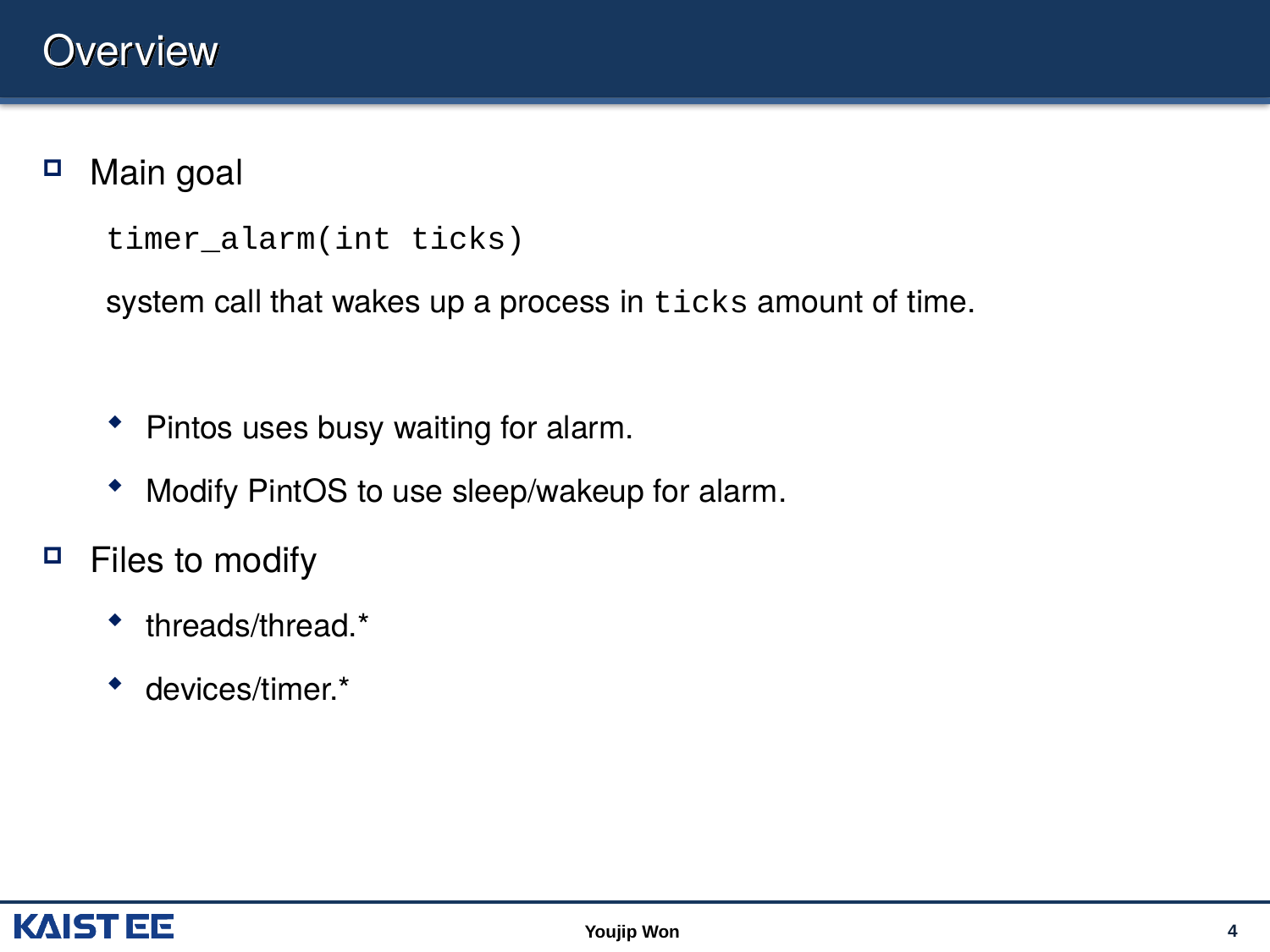

# Overview
Main goal
timer_alarm(int ticks)
system call that wakes up a process in ticks amount of time.

Pintos uses busy waiting for alarm.
Modify PintOS to use sleep/wakeup for alarm.
Files to modify
threads/thread.*
devices/timer.*

Youjip Won
4